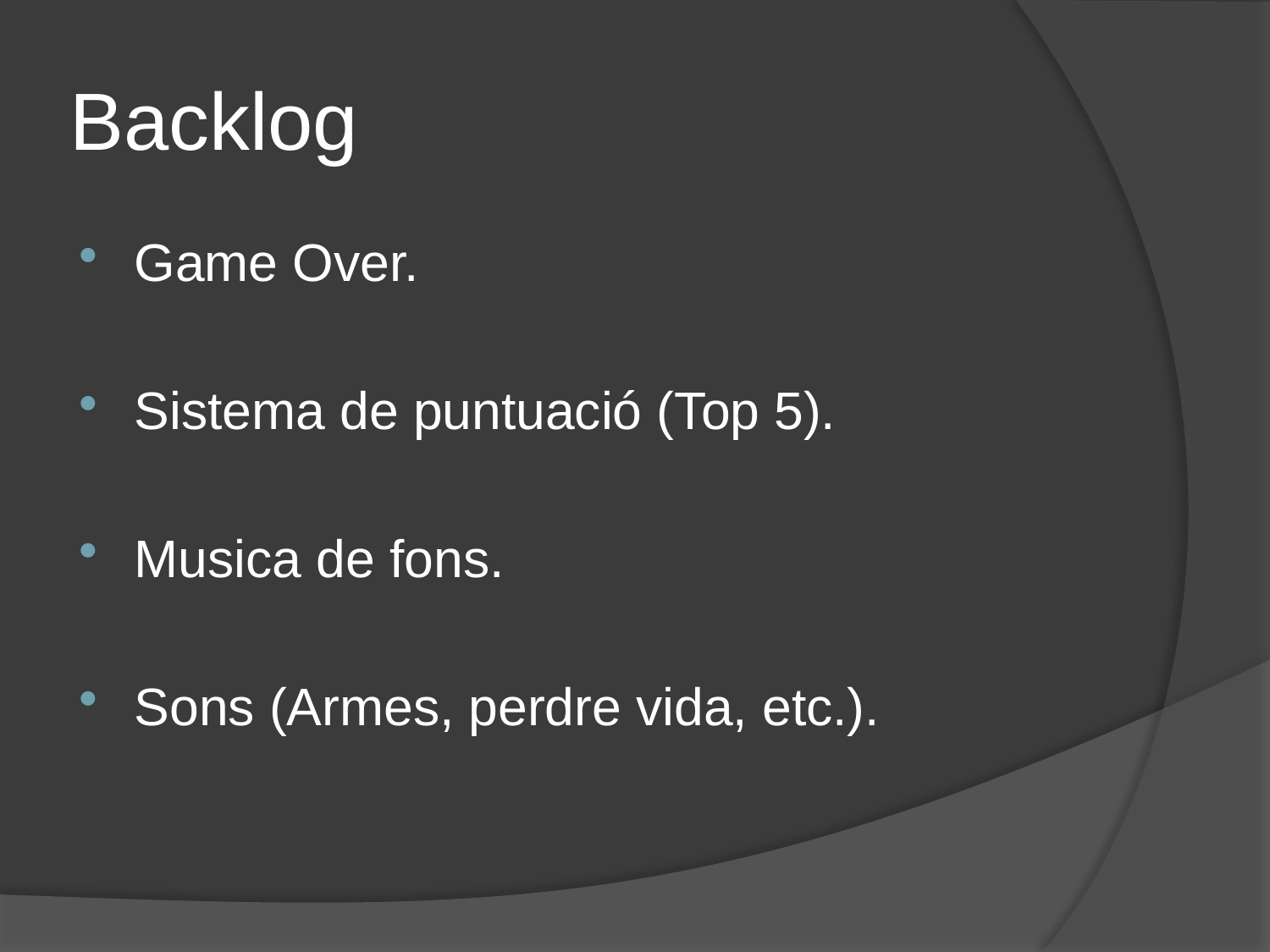

# Backlog
Game Over.

Sistema de puntuació (Top 5).

Musica de fons.

Sons (Armes, perdre vida, etc.).